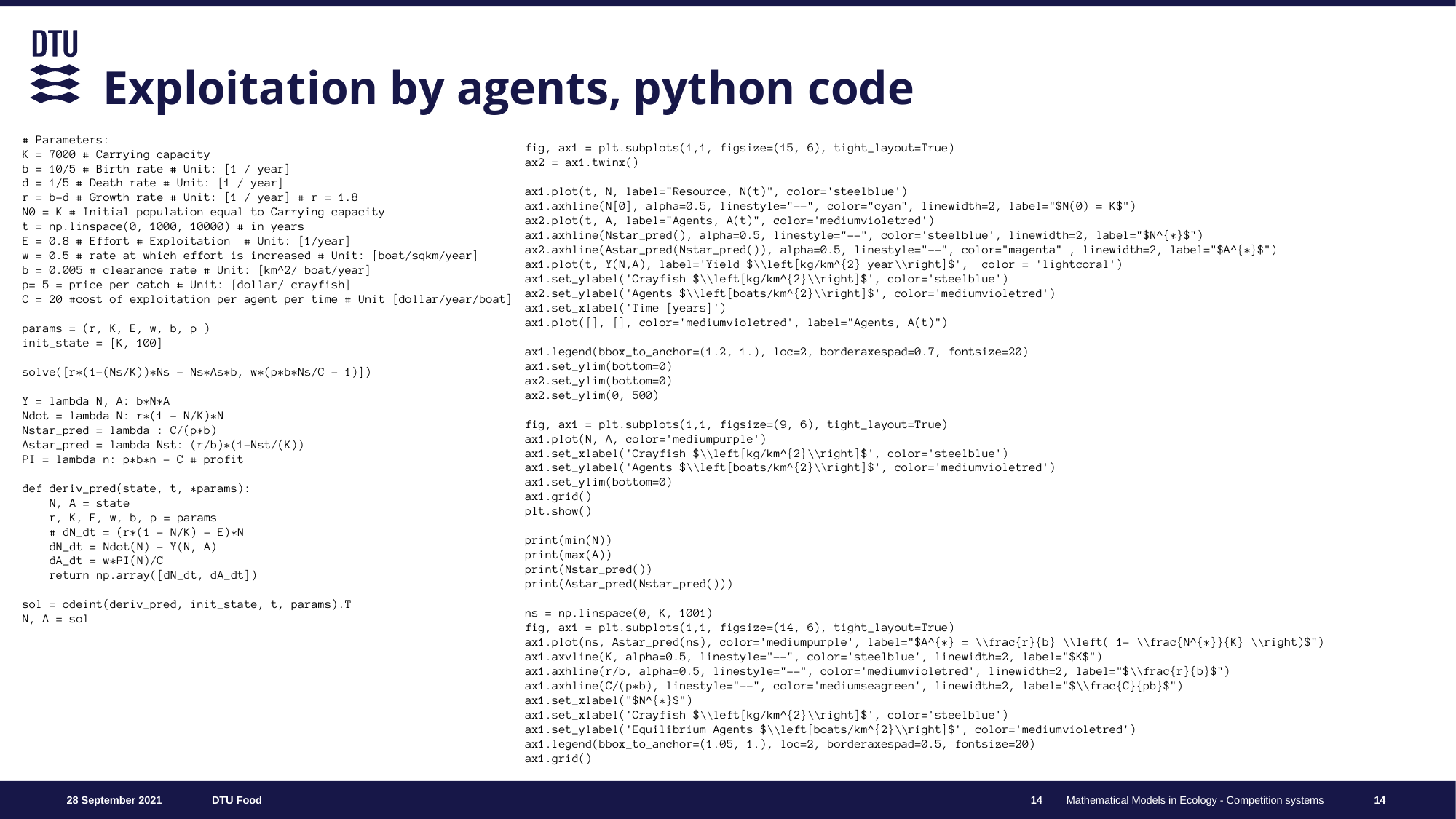

# Exploitation by agents, python code

fig, ax1 = plt.subplots(1,1, figsize=(15, 6), tight_layout=True)
ax2 = ax1.twinx()

ax1.plot(t, N, label="Resource, N(t)", color='steelblue')
ax1.axhline(N[0], alpha=0.5, linestyle="--", color="cyan", linewidth=2, label="$N(0) = K$")
ax2.plot(t, A, label="Agents, A(t)", color='mediumvioletred')
ax1.axhline(Nstar_pred(), alpha=0.5, linestyle="--", color='steelblue', linewidth=2, label="$N^{*}$")
ax2.axhline(Astar_pred(Nstar_pred()), alpha=0.5, linestyle="--", color="magenta" , linewidth=2, label="$A^{*}$")
ax1.plot(t, Y(N,A), label='Yield $\\left[kg/km^{2} year\\right]$',  color = 'lightcoral')
ax1.set_ylabel('Crayfish $\\left[kg/km^{2}\\right]$', color='steelblue')
ax2.set_ylabel('Agents $\\left[boats/km^{2}\\right]$', color='mediumvioletred')
ax1.set_xlabel('Time [years]')
ax1.plot([], [], color='mediumvioletred', label="Agents, A(t)")

ax1.legend(bbox_to_anchor=(1.2, 1.), loc=2, borderaxespad=0.7, fontsize=20)
ax1.set_ylim(bottom=0)
ax2.set_ylim(bottom=0)
ax2.set_ylim(0, 500)

fig, ax1 = plt.subplots(1,1, figsize=(9, 6), tight_layout=True)
ax1.plot(N, A, color='mediumpurple')
ax1.set_xlabel('Crayfish $\\left[kg/km^{2}\\right]$', color='steelblue')
ax1.set_ylabel('Agents $\\left[boats/km^{2}\\right]$', color='mediumvioletred')
ax1.set_ylim(bottom=0)
ax1.grid()
plt.show()

print(min(N))
print(max(A))
print(Nstar_pred())
print(Astar_pred(Nstar_pred()))

ns = np.linspace(0, K, 1001)
fig, ax1 = plt.subplots(1,1, figsize=(14, 6), tight_layout=True)
ax1.plot(ns, Astar_pred(ns), color='mediumpurple', label="$A^{*} = \\frac{r}{b} \\left( 1- \\frac{N^{*}}{K} \\right)$")
ax1.axvline(K, alpha=0.5, linestyle="--", color='steelblue', linewidth=2, label="$K$")
ax1.axhline(r/b, alpha=0.5, linestyle="--", color='mediumvioletred', linewidth=2, label="$\\frac{r}{b}$")
ax1.axhline(C/(p*b), linestyle="--", color='mediumseagreen', linewidth=2, label="$\\frac{C}{pb}$")
ax1.set_xlabel("$N^{*}$")
ax1.set_xlabel('Crayfish $\\left[kg/km^{2}\\right]$', color='steelblue')
ax1.set_ylabel('Equilibrium Agents $\\left[boats/km^{2}\\right]$', color='mediumvioletred')
ax1.legend(bbox_to_anchor=(1.05, 1.), loc=2, borderaxespad=0.5, fontsize=20)
ax1.grid()
# Parameters:
K = 7000 # Carrying capacity
b = 10/5 # Birth rate # Unit: [1 / year]
d = 1/5 # Death rate # Unit: [1 / year]
r = b-d # Growth rate # Unit: [1 / year] # r = 1.8
N0 = K # Initial population equal to Carrying capacity
t = np.linspace(0, 1000, 10000) # in years
E = 0.8 # Effort # Exploitation  # Unit: [1/year]
w = 0.5 # rate at which effort is increased # Unit: [boat/sqkm/year]
b = 0.005 # clearance rate # Unit: [km^2/ boat/year]
p= 5 # price per catch # Unit: [dollar/ crayfish]
C = 20 #cost of exploitation per agent per time # Unit [dollar/year/boat]

params = (r, K, E, w, b, p )
init_state = [K, 100]

solve([r*(1-(Ns/K))*Ns - Ns*As*b, w*(p*b*Ns/C - 1)])

Y = lambda N, A: b*N*A
Ndot = lambda N: r*(1 - N/K)*N
Nstar_pred = lambda : C/(p*b)
Astar_pred = lambda Nst: (r/b)*(1-Nst/(K))
PI = lambda n: p*b*n - C # profit

def deriv_pred(state, t, *params):
    N, A = state
    r, K, E, w, b, p = params
    # dN_dt = (r*(1 - N/K) - E)*N
    dN_dt = Ndot(N) - Y(N, A)
    dA_dt = w*PI(N)/C
    return np.array([dN_dt, dA_dt])

sol = odeint(deriv_pred, init_state, t, params).T
N, A = sol

14
14
Mathematical Models in Ecology - Competition